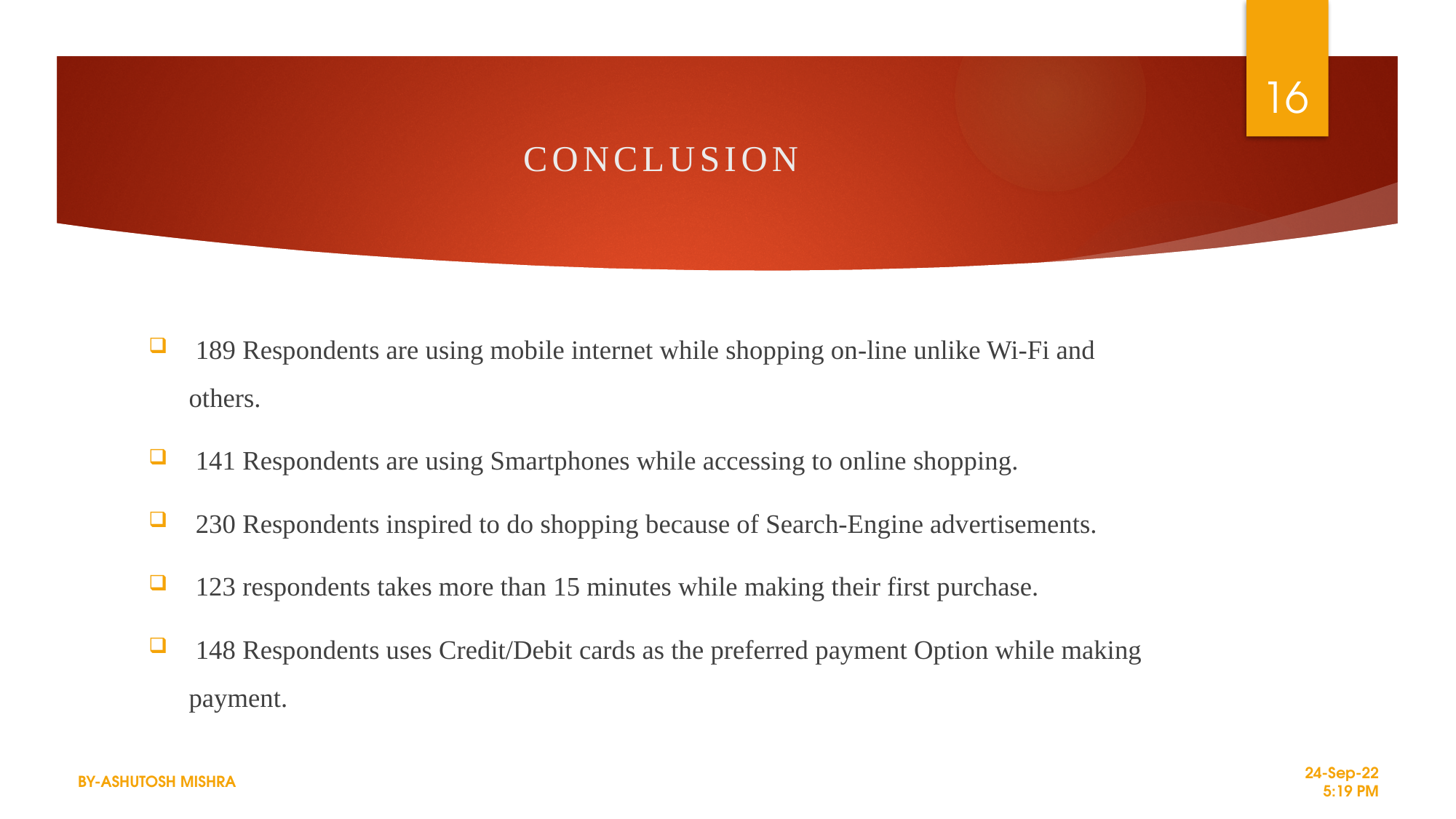

16
# CONCLUSION
 189 Respondents are using mobile internet while shopping on-line unlike Wi-Fi and others.
 141 Respondents are using Smartphones while accessing to online shopping.
 230 Respondents inspired to do shopping because of Search-Engine advertisements.
 123 respondents takes more than 15 minutes while making their first purchase.
 148 Respondents uses Credit/Debit cards as the preferred payment Option while making payment.

BY-ASHUTOSH MISHRA
24-Sep-22 5:19 PM